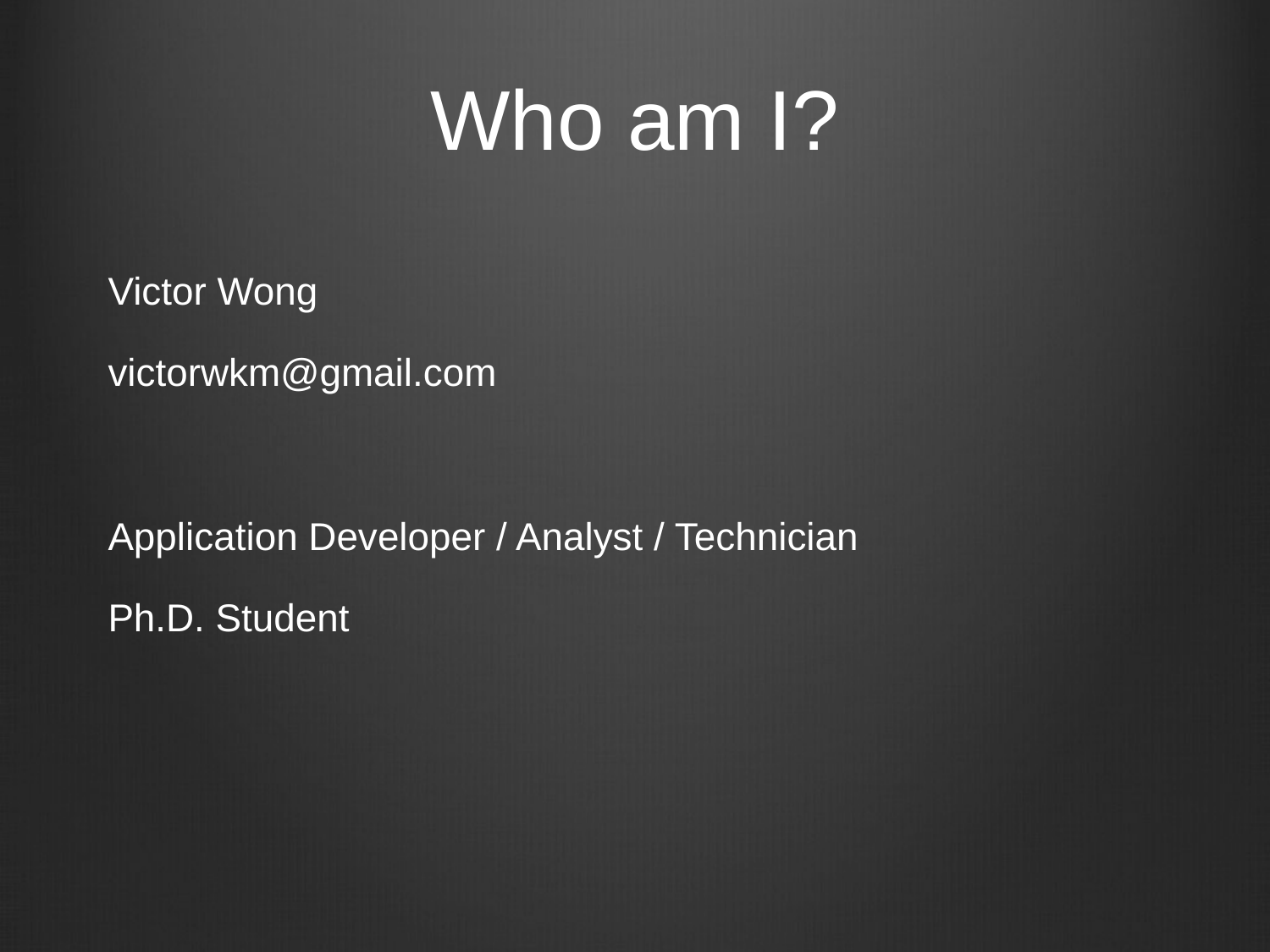

# Who am I?
Victor Wong
victorwkm@gmail.com

Application Developer / Analyst / Technician
Ph.D. Student